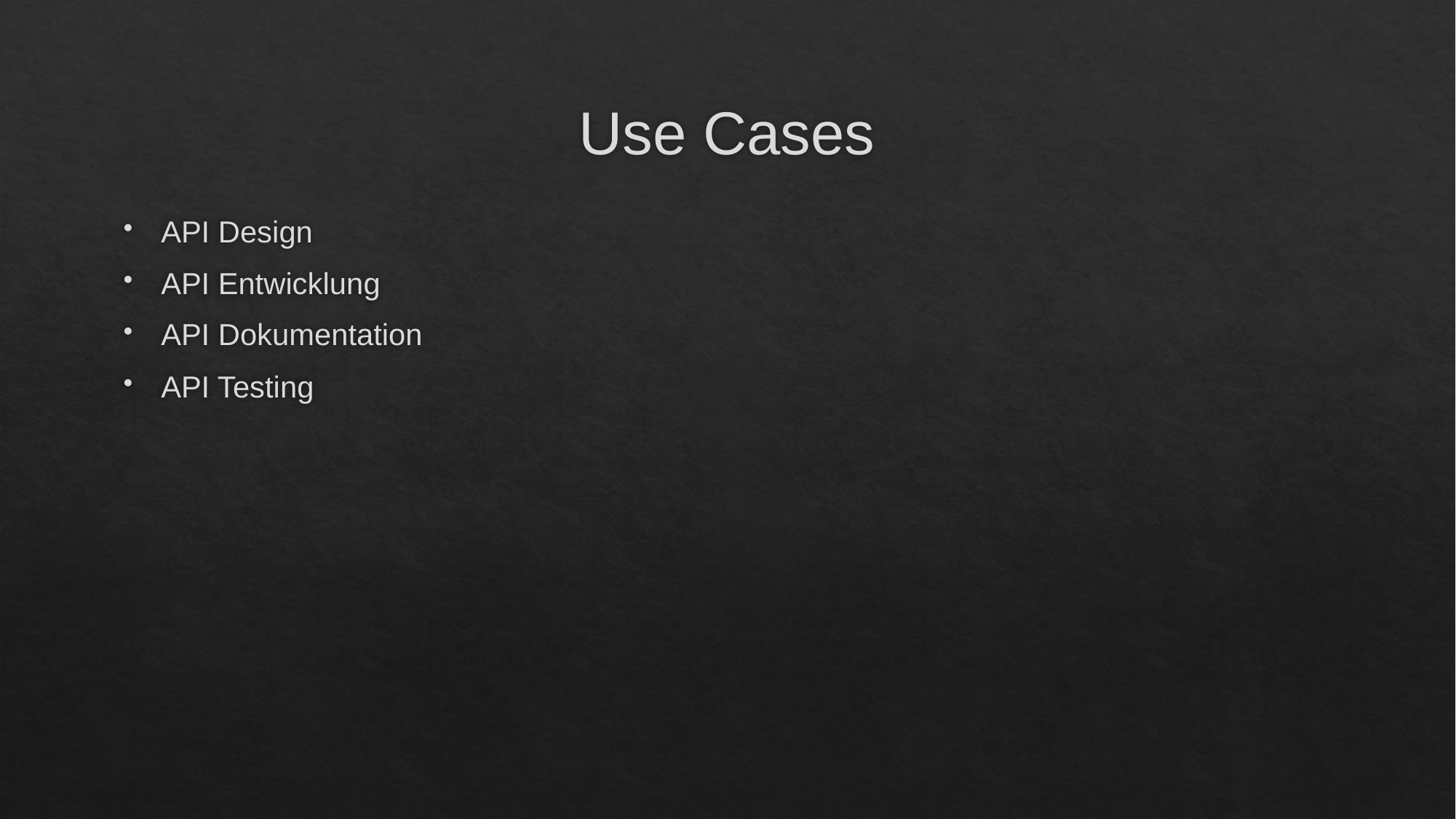

# Use Cases
API Design
API Entwicklung
API Dokumentation
API Testing